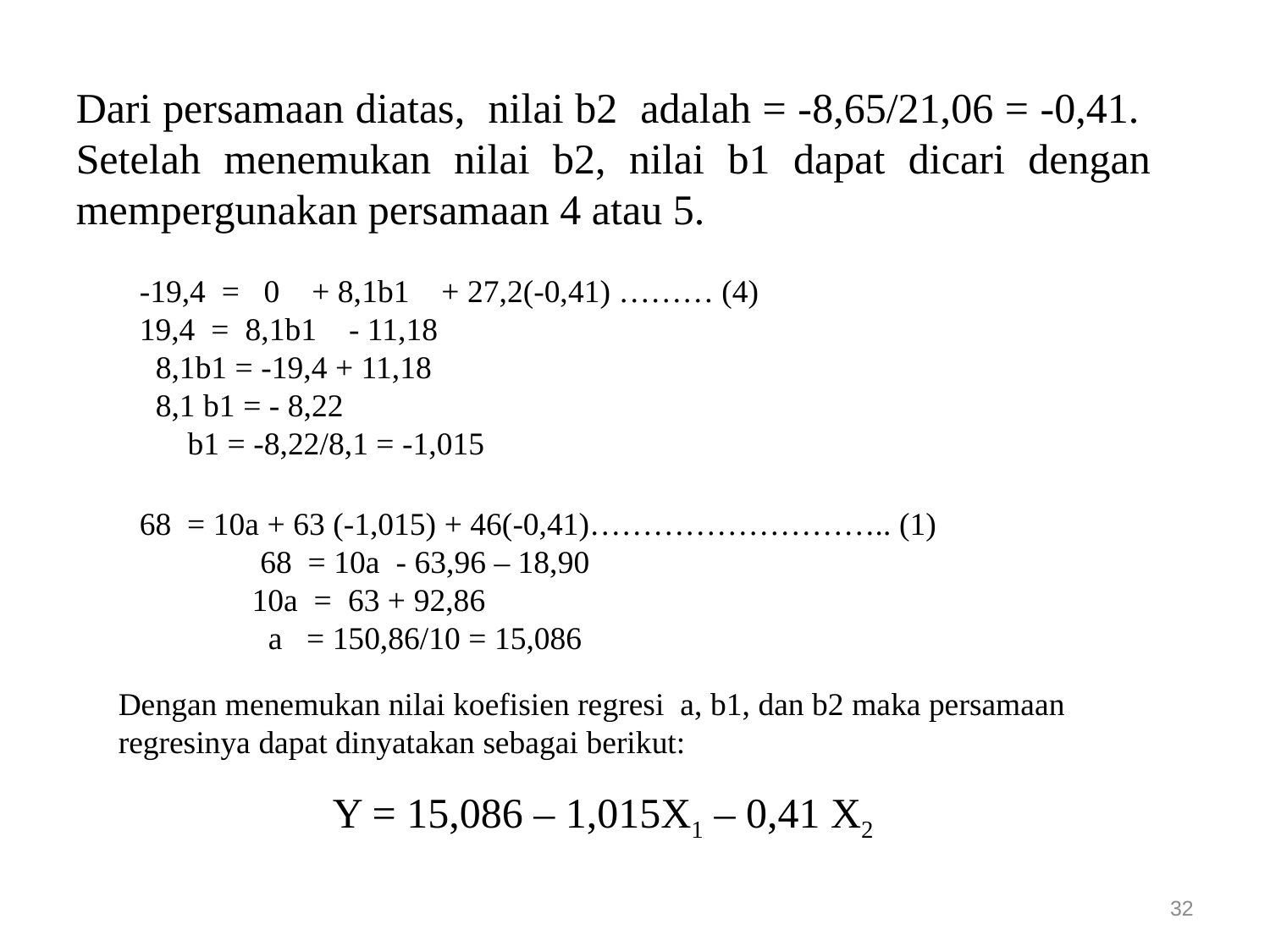

Dari persamaan diatas,  nilai b2  adalah = -8,65/21,06 = -0,41.  Setelah menemukan nilai b2, nilai b1 dapat dicari dengan mempergunakan persamaan 4 atau 5.
-19,4  =   0    + 8,1b1    + 27,2(-0,41) ……… (4)
19,4  =  8,1b1    - 11,18
  8,1b1 = -19,4 + 11,18
  8,1 b1 = - 8,22
      b1 = -8,22/8,1 = -1,015

68  = 10a + 63 (-1,015) + 46(-0,41)……………………….. (1)
               68  = 10a  - 63,96 – 18,90
              10a  =  63 + 92,86
                a   = 150,86/10 = 15,086
Dengan menemukan nilai koefisien regresi  a, b1, dan b2 maka persamaan regresinya dapat dinyatakan sebagai berikut:
Y = 15,086 – 1,015X1 – 0,41 X2
32